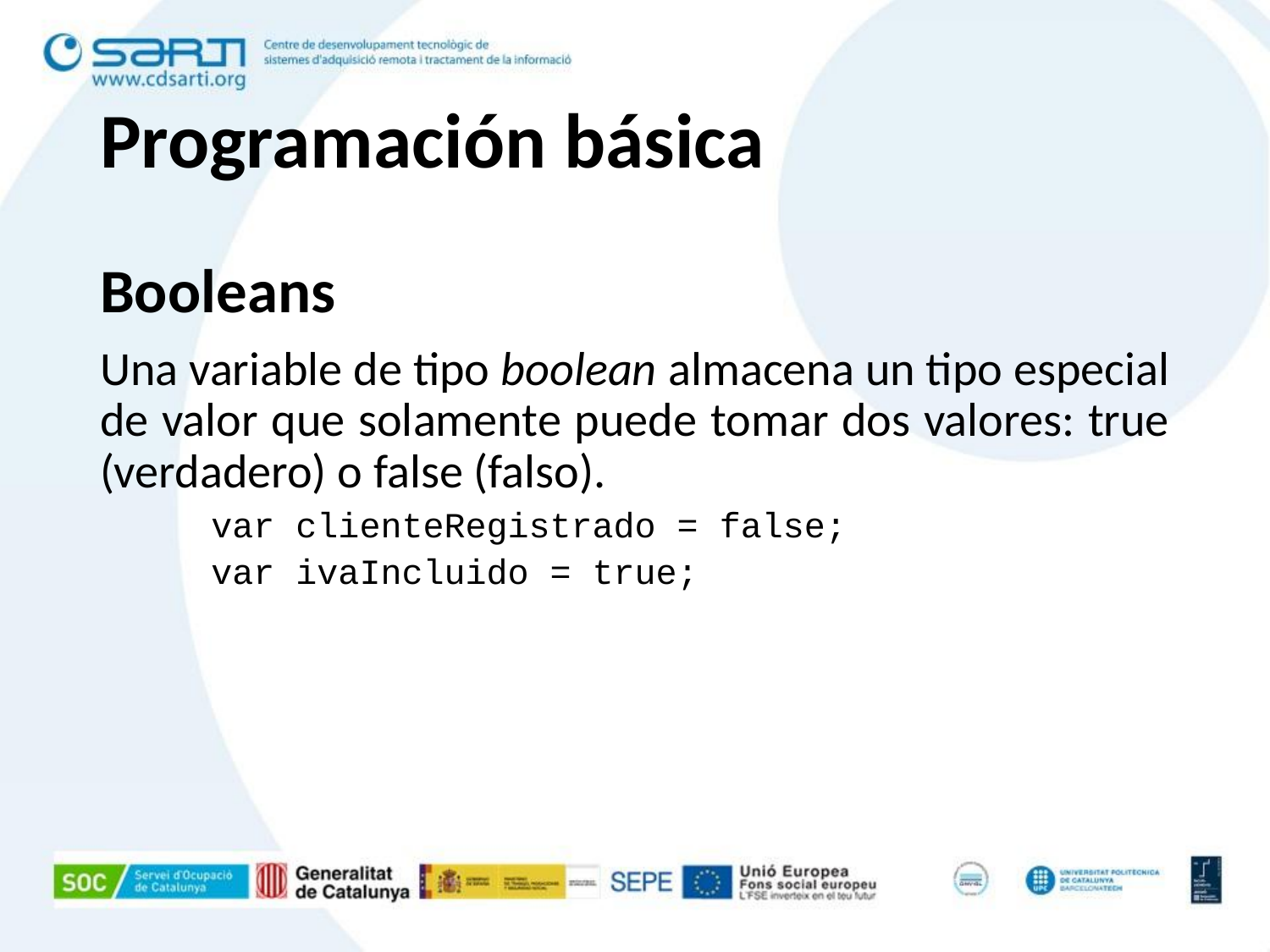

# Programación básica

Booleans
Una variable de tipo boolean almacena un tipo especial de valor que solamente puede tomar dos valores: true (verdadero) o false (falso).
var clienteRegistrado = false;
var ivaIncluido = true;